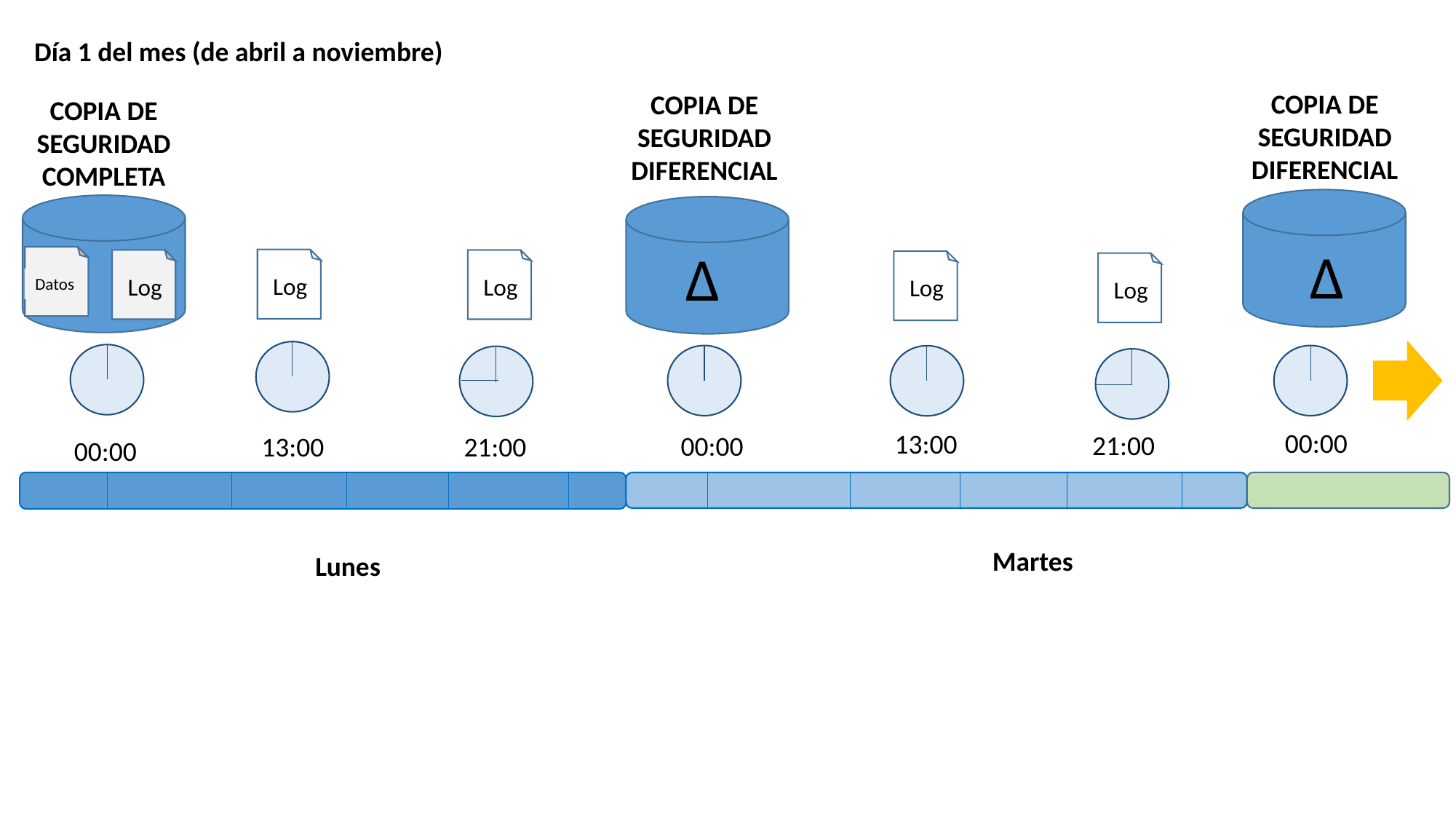

Día 1 del mes (de abril a noviembre)
COPIA DE SEGURIDAD
DIFERENCIAL
COPIA DE SEGURIDAD
DIFERENCIAL
COPIA DE SEGURIDAD
COMPLETA

Δ
Δ

Datos

Log

Log

Log

Log

Log

00:00
13:00
21:00
00:00
13:00
21:00
00:00

Martes
Lunes